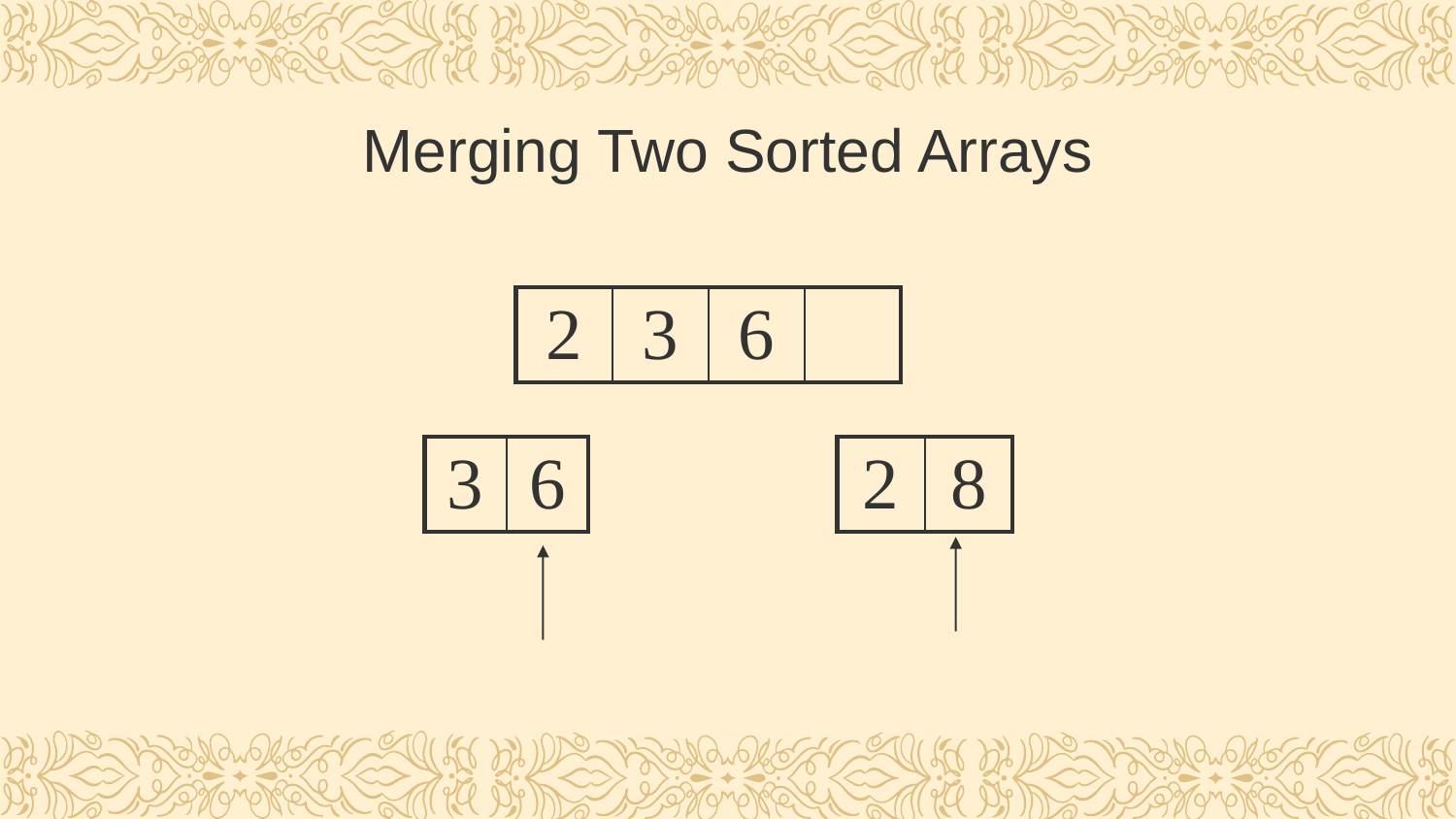

# Merging Two Sorted Arrays
| 2 | 3 | 6 |  |
| --- | --- | --- | --- |
| 3 | 6 |
| --- | --- |
| 2 | 8 |
| --- | --- |